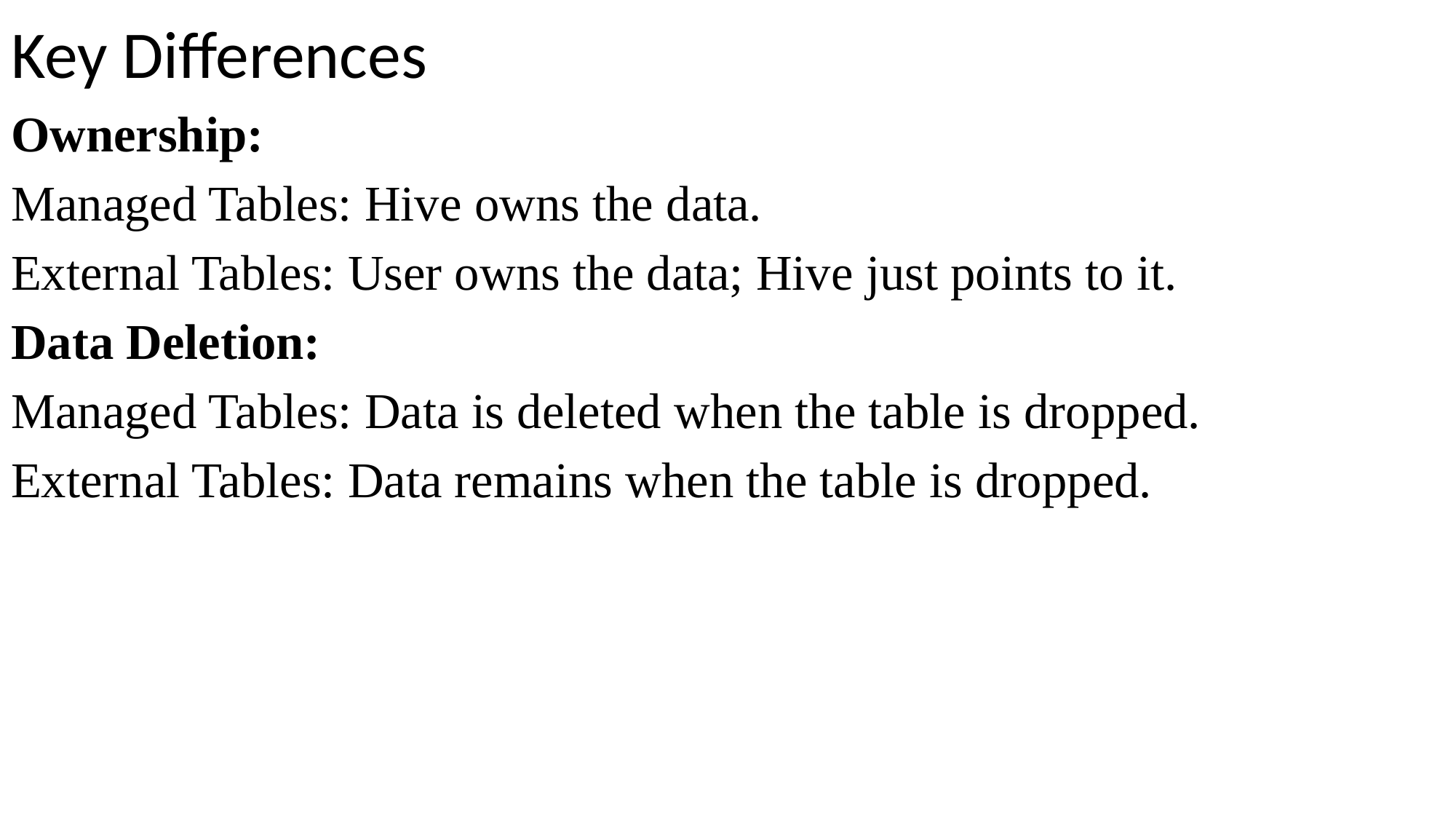

# Key Differences
Ownership:
Managed Tables: Hive owns the data.
External Tables: User owns the data; Hive just points to it.
Data Deletion:
Managed Tables: Data is deleted when the table is dropped.
External Tables: Data remains when the table is dropped.